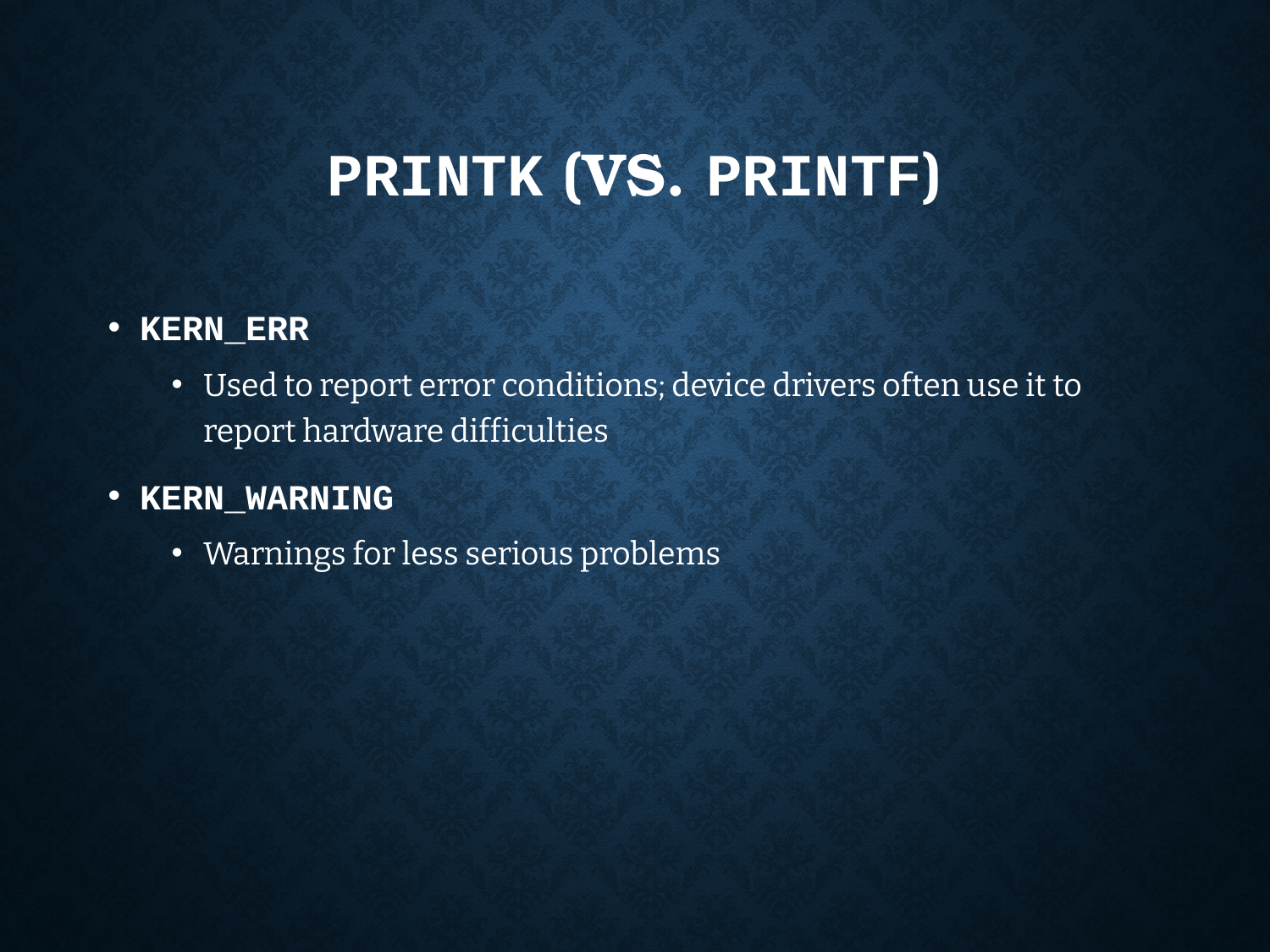

# printk (vs. printf)
KERN_ERR
Used to report error conditions; device drivers often use it to report hardware difficulties
KERN_WARNING
Warnings for less serious problems